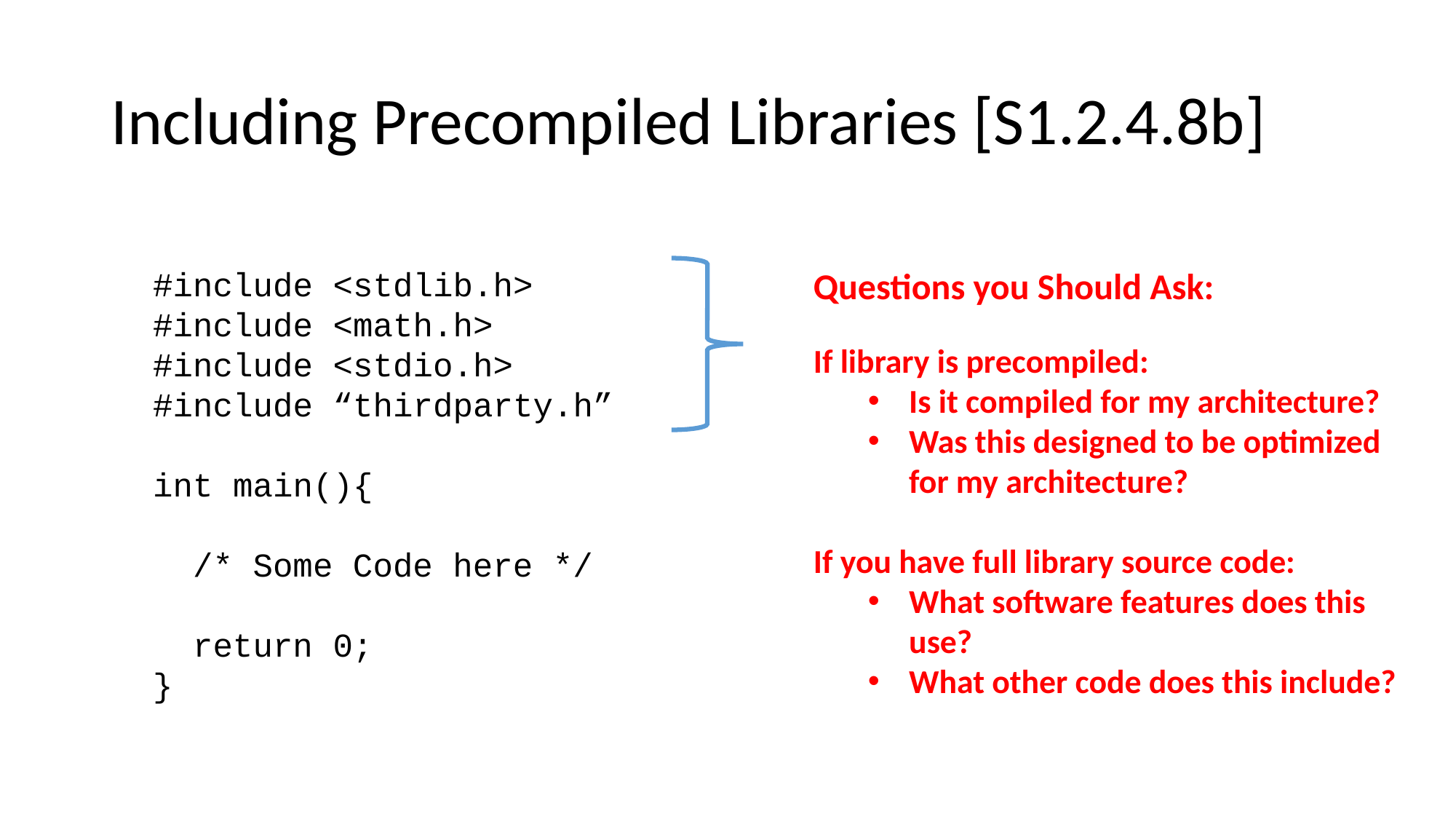

# Including Precompiled Libraries [S1.2.4.8b]

Questions you Should Ask:

If library is precompiled:
Is it compiled for my architecture?
Was this designed to be optimized for my architecture?

If you have full library source code:
What software features does this use?
What other code does this include?

#include <stdlib.h>
#include <math.h>
#include <stdio.h>
#include “thirdparty.h”

int main(){

  /* Some Code here */

  return 0;
}